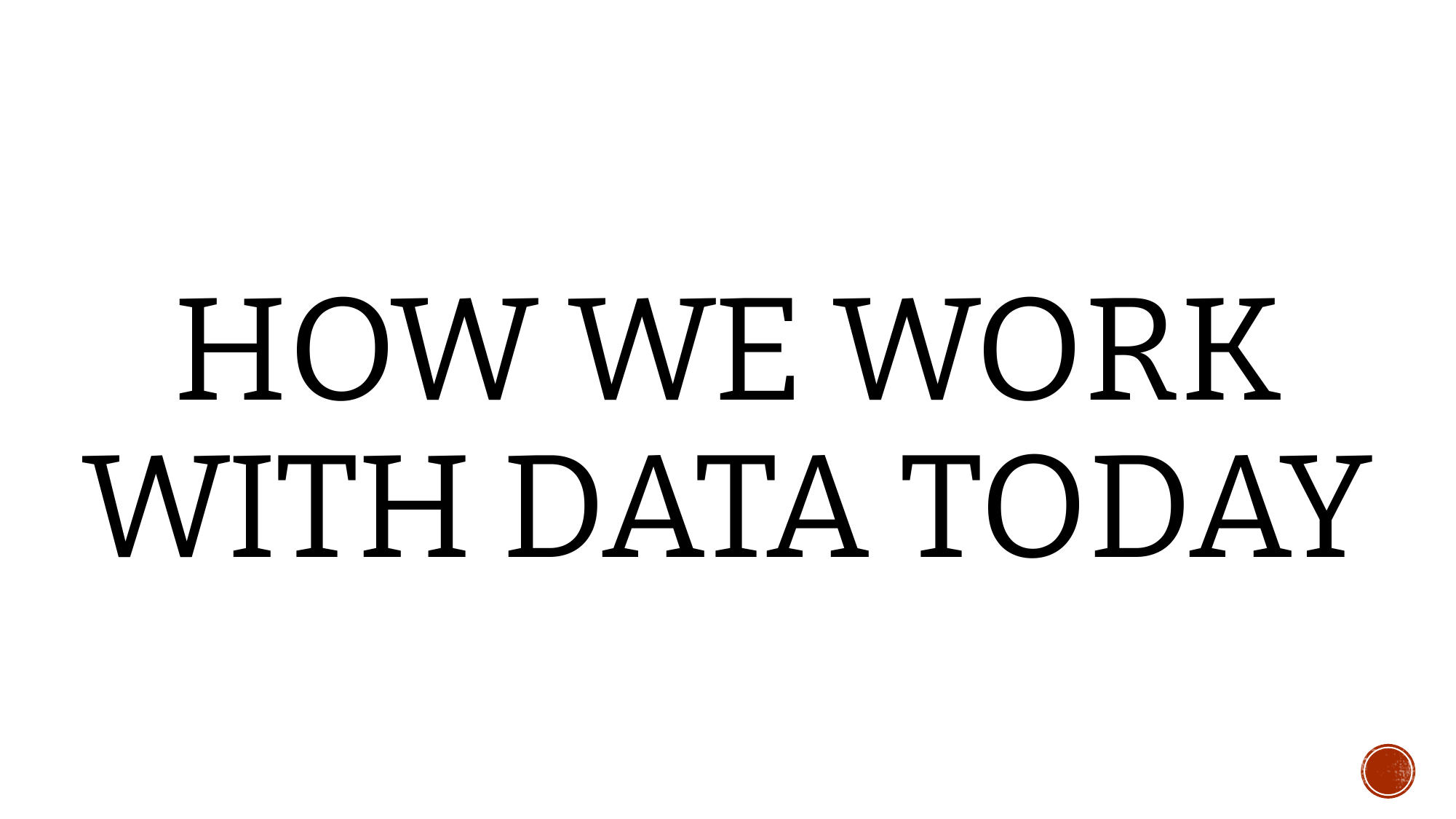

# How we work with data today